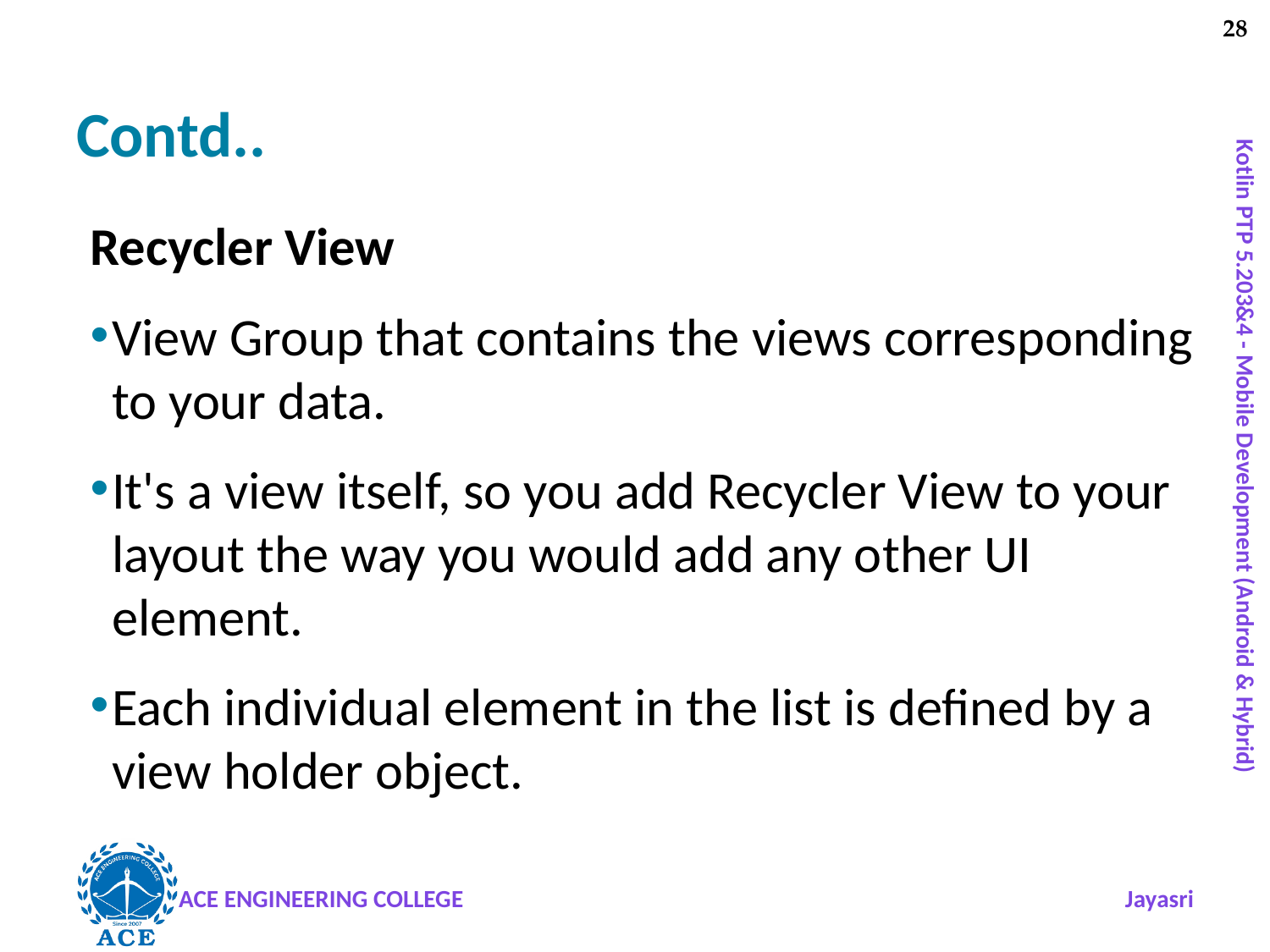

# Contd..
Recycler View
View Group that contains the views corresponding to your data.
It's a view itself, so you add Recycler View to your layout the way you would add any other UI element.
Each individual element in the list is defined by a view holder object.